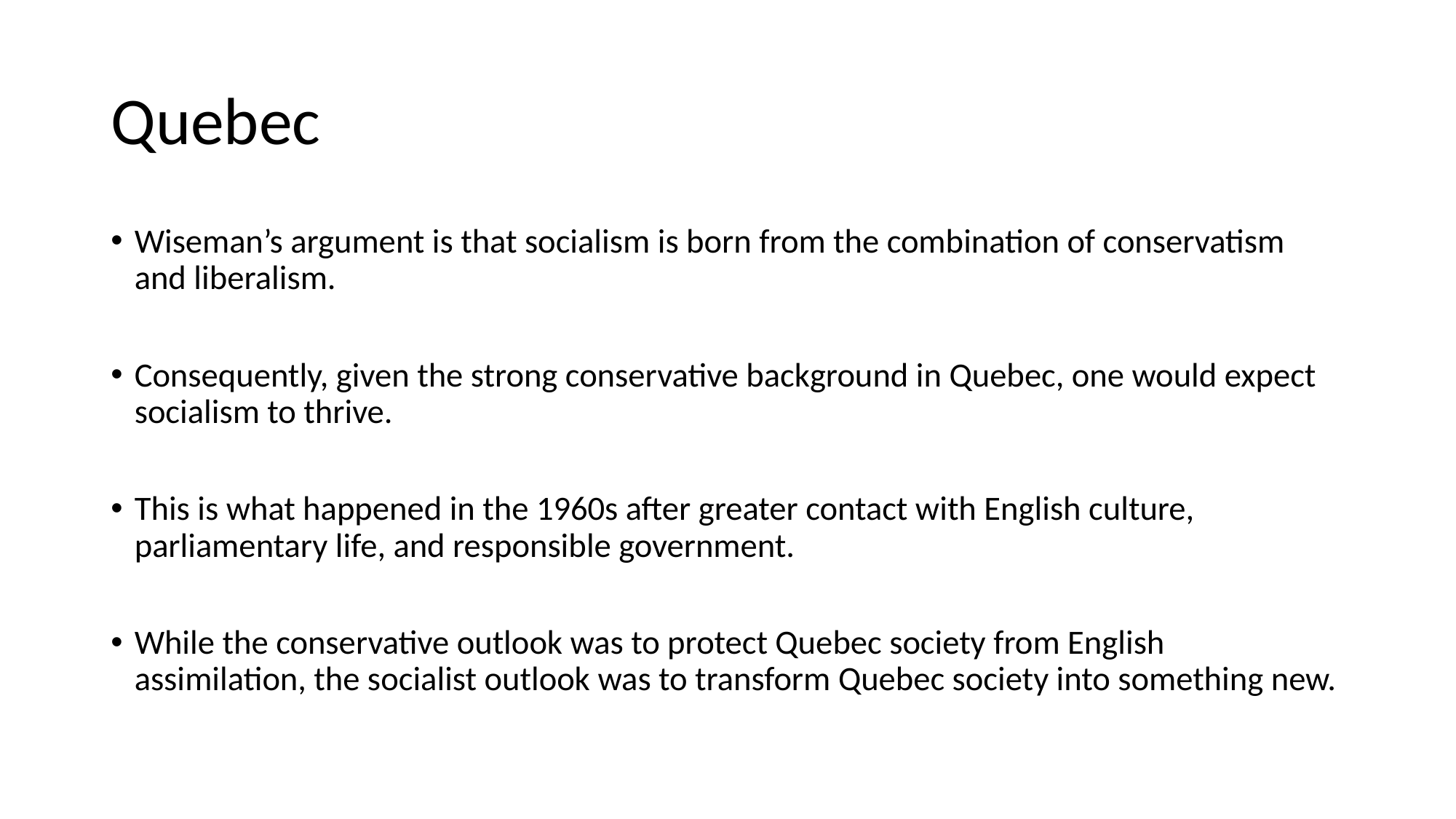

# Quebec
Wiseman’s argument is that socialism is born from the combination of conservatism and liberalism.

Consequently, given the strong conservative background in Quebec, one would expect socialism to thrive.

This is what happened in the 1960s after greater contact with English culture, parliamentary life, and responsible government.

While the conservative outlook was to protect Quebec society from English assimilation, the socialist outlook was to transform Quebec society into something new.